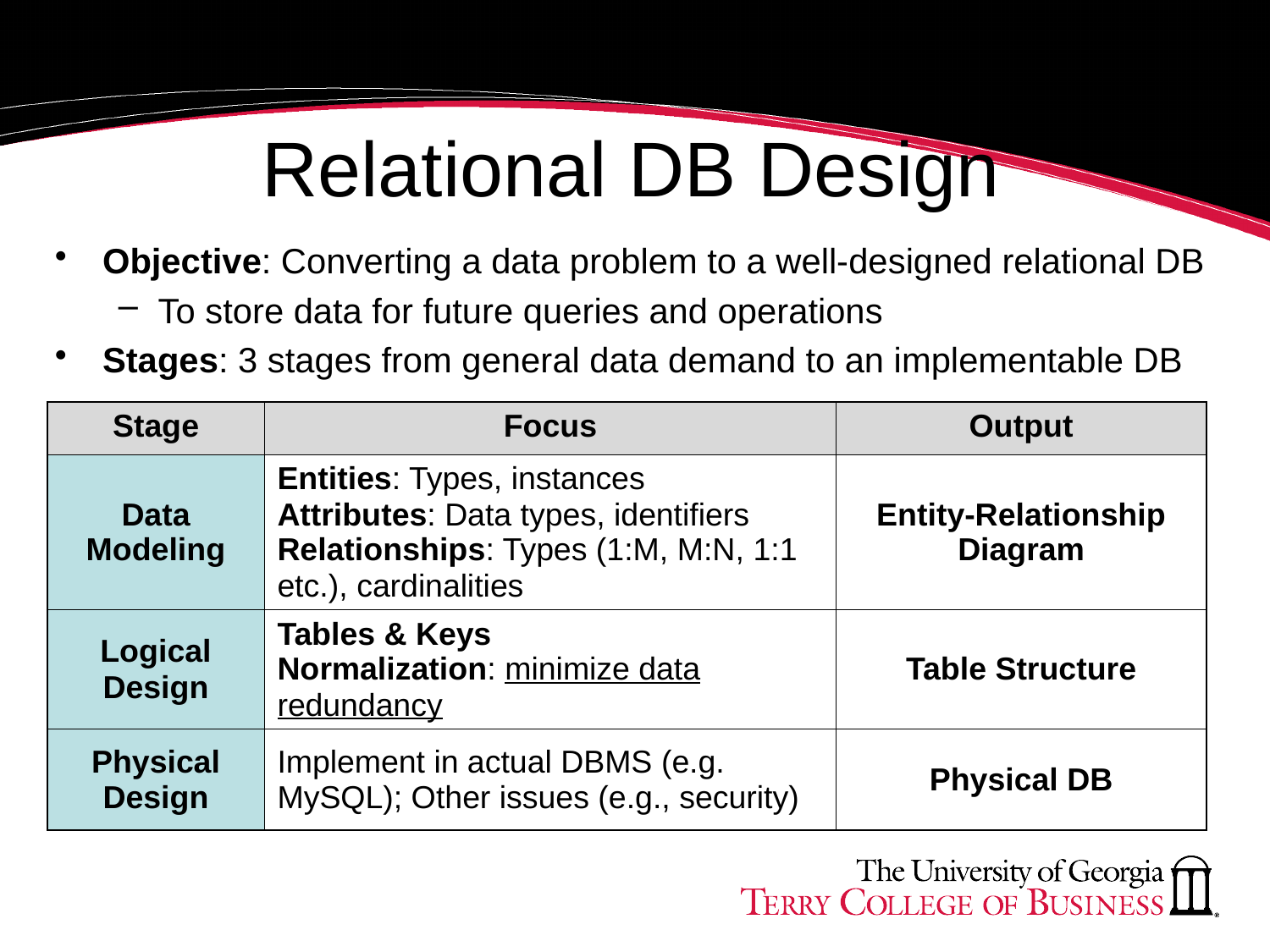

# Relational DB Design
Objective: Converting a data problem to a well-designed relational DB
To store data for future queries and operations
Stages: 3 stages from general data demand to an implementable DB

| Stage | Focus | Output |
| --- | --- | --- |
| Data Modeling | Entities: Types, instances Attributes: Data types, identifiers Relationships: Types (1:M, M:N, 1:1 etc.), cardinalities | Entity-Relationship Diagram |
| Logical Design | Tables & Keys Normalization: minimize data redundancy | Table Structure |
| Physical Design | Implement in actual DBMS (e.g. MySQL); Other issues (e.g., security) | Physical DB |